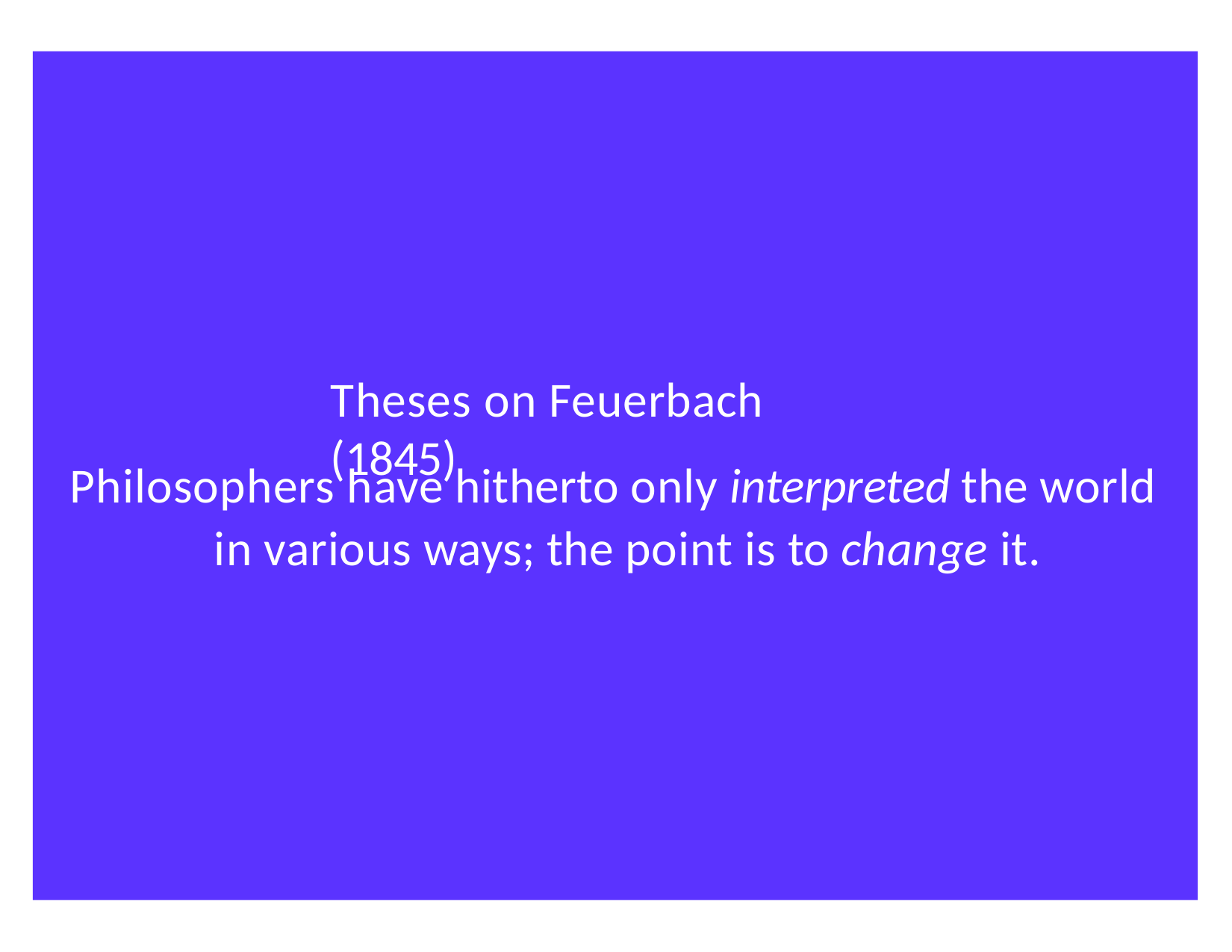

Theses on Feuerbach (1845)
Philosophers have hitherto only interpreted the world  in various ways; the point is to change it.